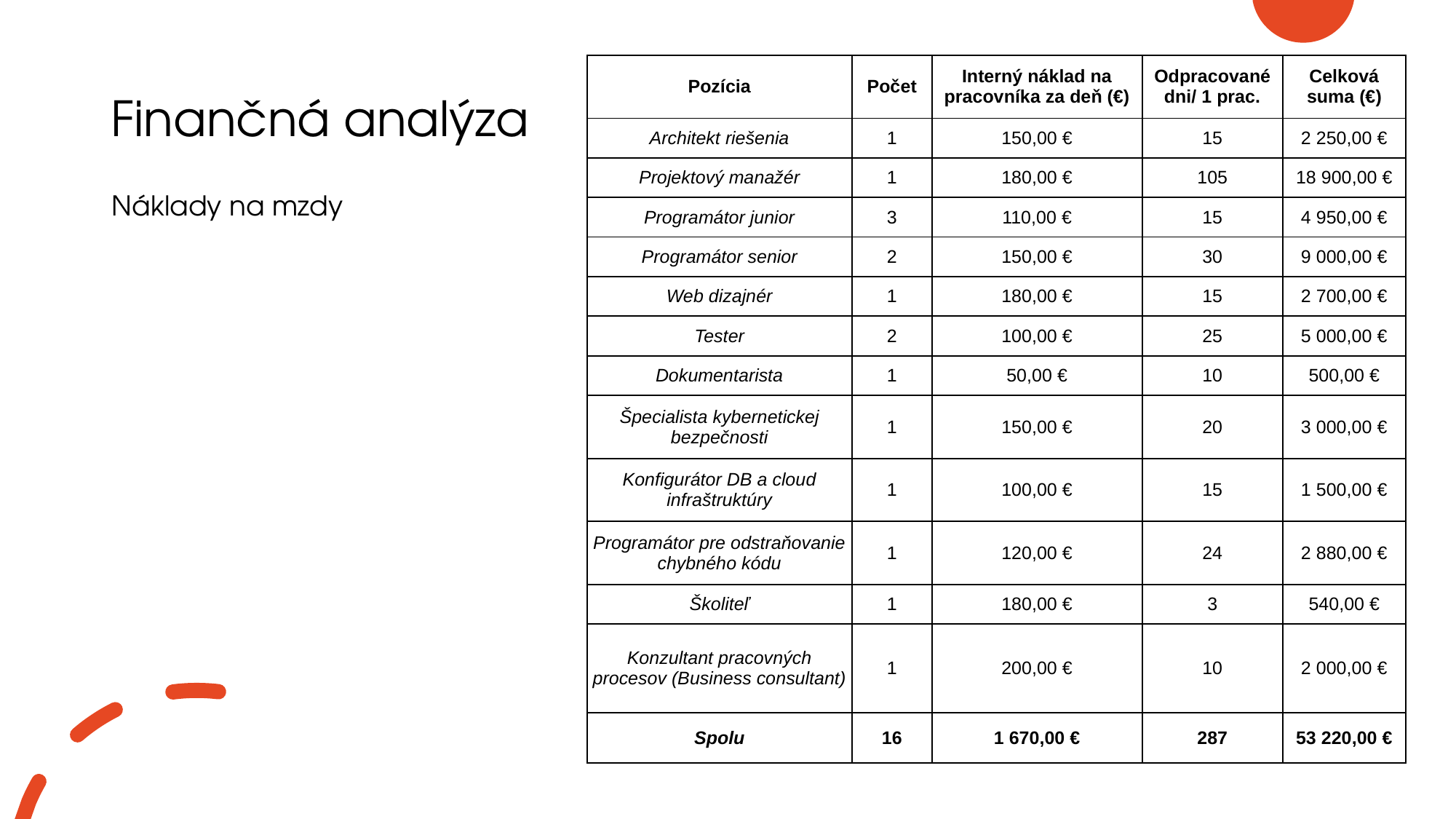

| Pozícia | Počet | Interný náklad na pracovníka za deň (€) | Odpracované dni/ 1 prac. | Celková suma (€) |
| --- | --- | --- | --- | --- |
| Architekt riešenia | 1 | 150,00 € | 15 | 2 250,00 € |
| Projektový manažér | 1 | 180,00 € | 105 | 18 900,00 € |
| Programátor junior | 3 | 110,00 € | 15 | 4 950,00 € |
| Programátor senior | 2 | 150,00 € | 30 | 9 000,00 € |
| Web dizajnér | 1 | 180,00 € | 15 | 2 700,00 € |
| Tester | 2 | 100,00 € | 25 | 5 000,00 € |
| Dokumentarista | 1 | 50,00 € | 10 | 500,00 € |
| Špecialista kybernetickej bezpečnosti | 1 | 150,00 € | 20 | 3 000,00 € |
| Konfigurátor DB a cloud infraštruktúry | 1 | 100,00 € | 15 | 1 500,00 € |
| Programátor pre odstraňovanie chybného kódu | 1 | 120,00 € | 24 | 2 880,00 € |
| Školiteľ | 1 | 180,00 € | 3 | 540,00 € |
| Konzultant pracovných procesov (Business consultant) | 1 | 200,00 € | 10 | 2 000,00 € |
| Spolu | 16 | 1 670,00 € | 287 | 53 220,00 € |
# Finančná analýza
Náklady na mzdy